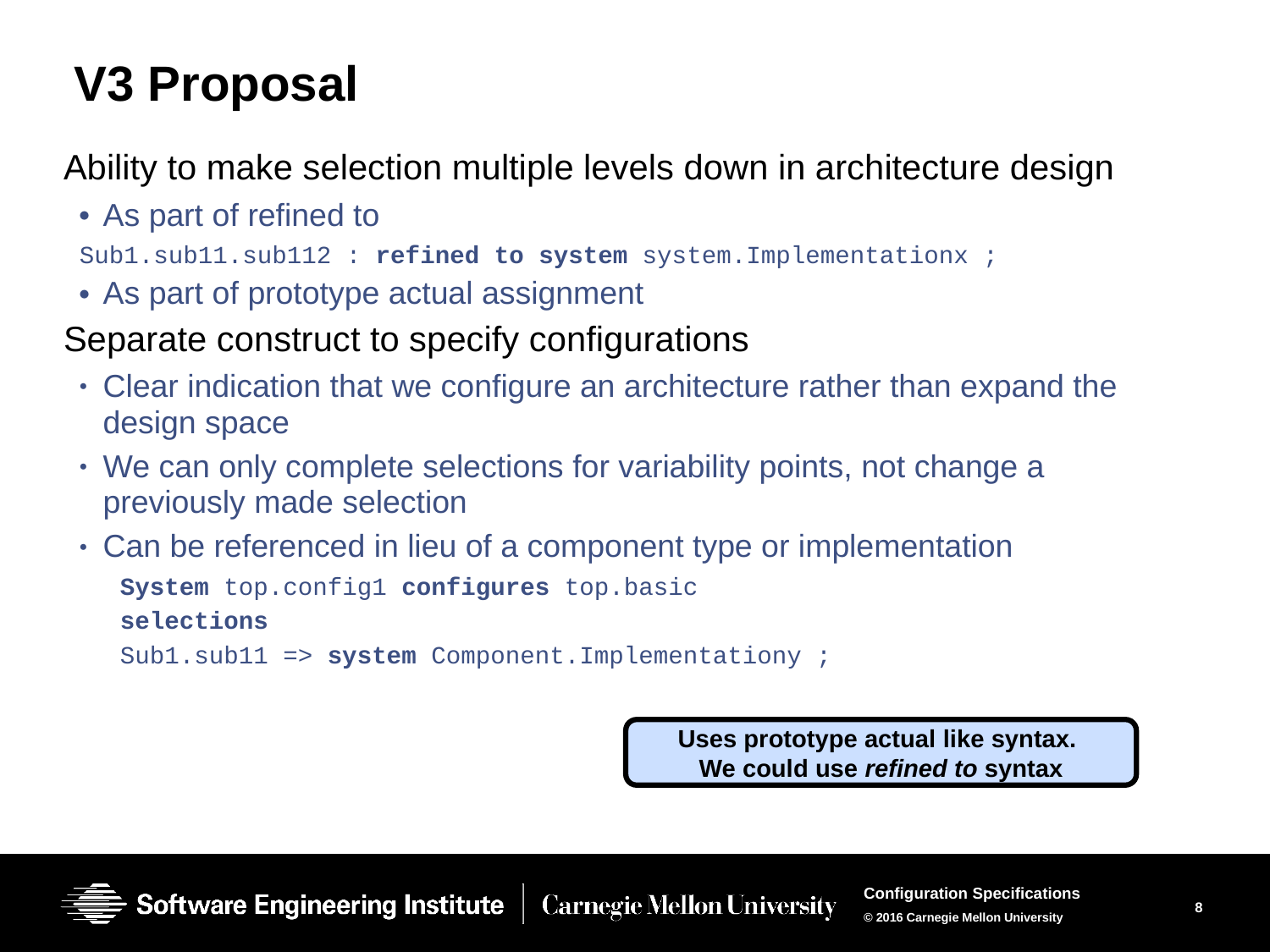

# V3 Proposal
Ability to make selection multiple levels down in architecture design
As part of refined to
Sub1.sub11.sub112 : refined to system system.Implementationx ;
As part of prototype actual assignment
Separate construct to specify configurations
Clear indication that we configure an architecture rather than expand the design space
We can only complete selections for variability points, not change a previously made selection
Can be referenced in lieu of a component type or implementation
System top.config1 configures top.basic
selections
Sub1.sub11 => system Component.Implementationy ;

Uses prototype actual like syntax.
We could use refined to syntax